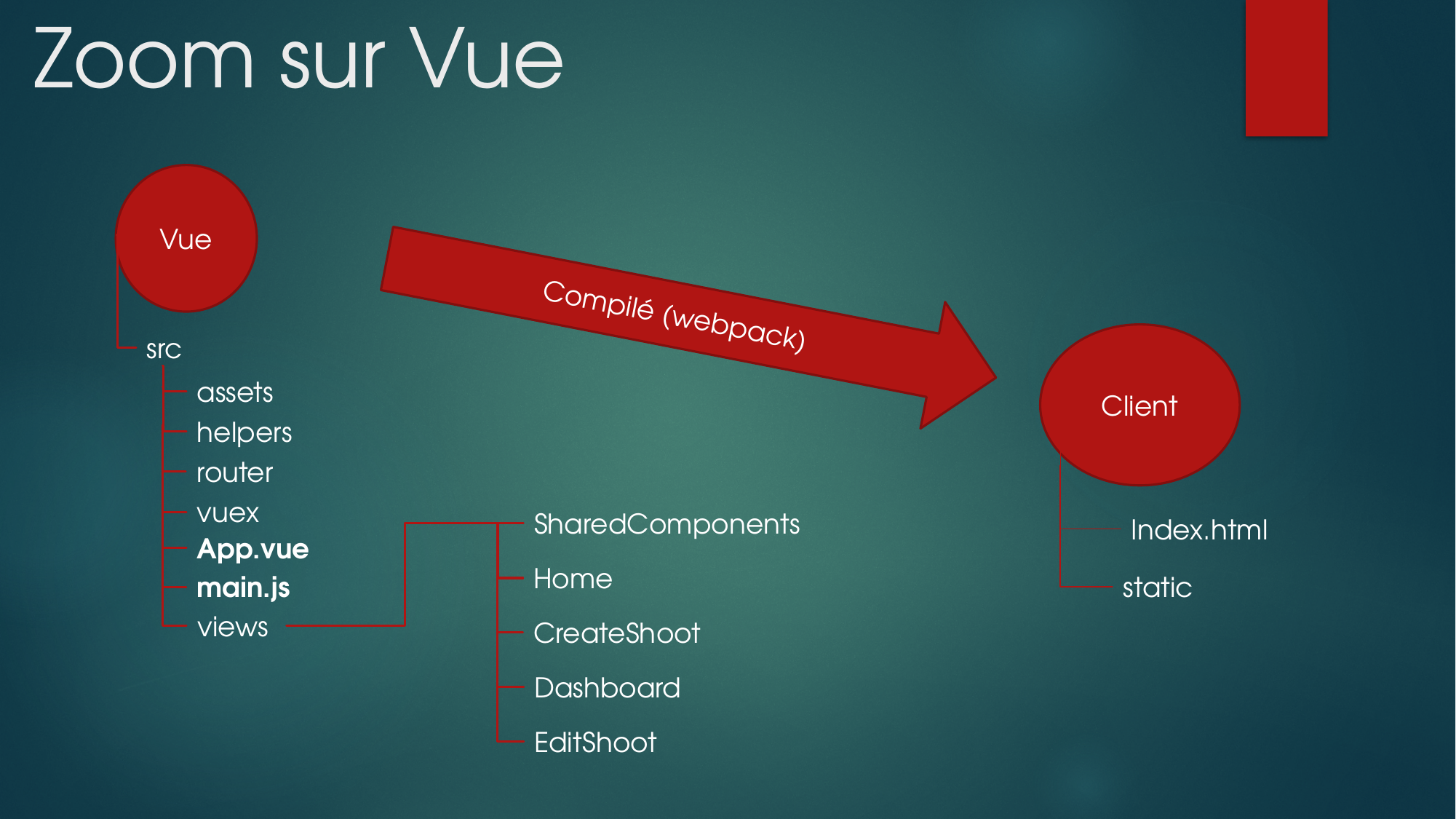

# Zoom sur Vue
Vue
Compilé (webpack)
Client
Index.html
static
src
assets
helpers
router
vuex
SharedComponents
App.vue
Home
main.js
views
CreateShoot
Dashboard
EditShoot